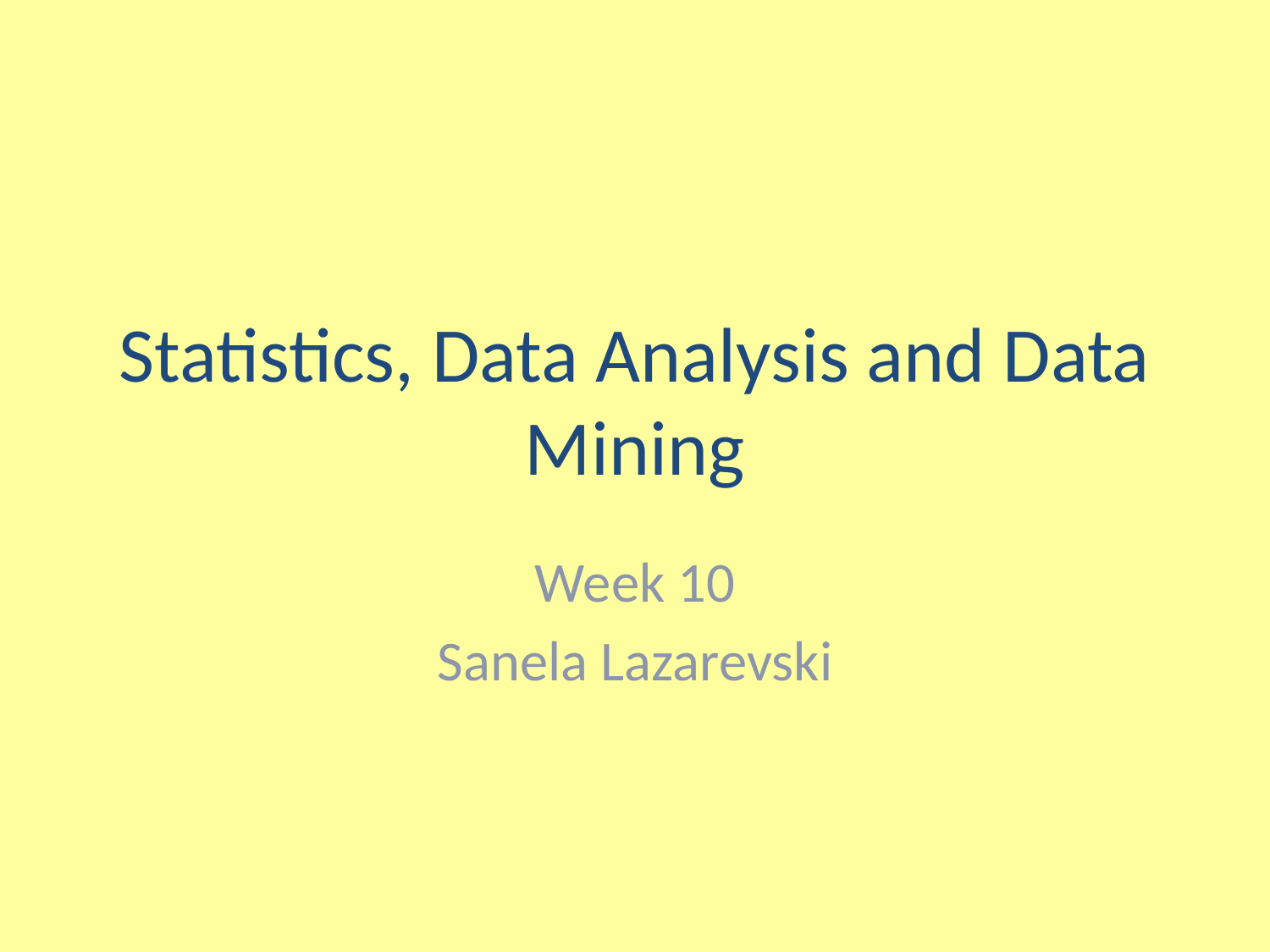

# Statistics, Data Analysis and Data Mining
Week 10
Sanela Lazarevski